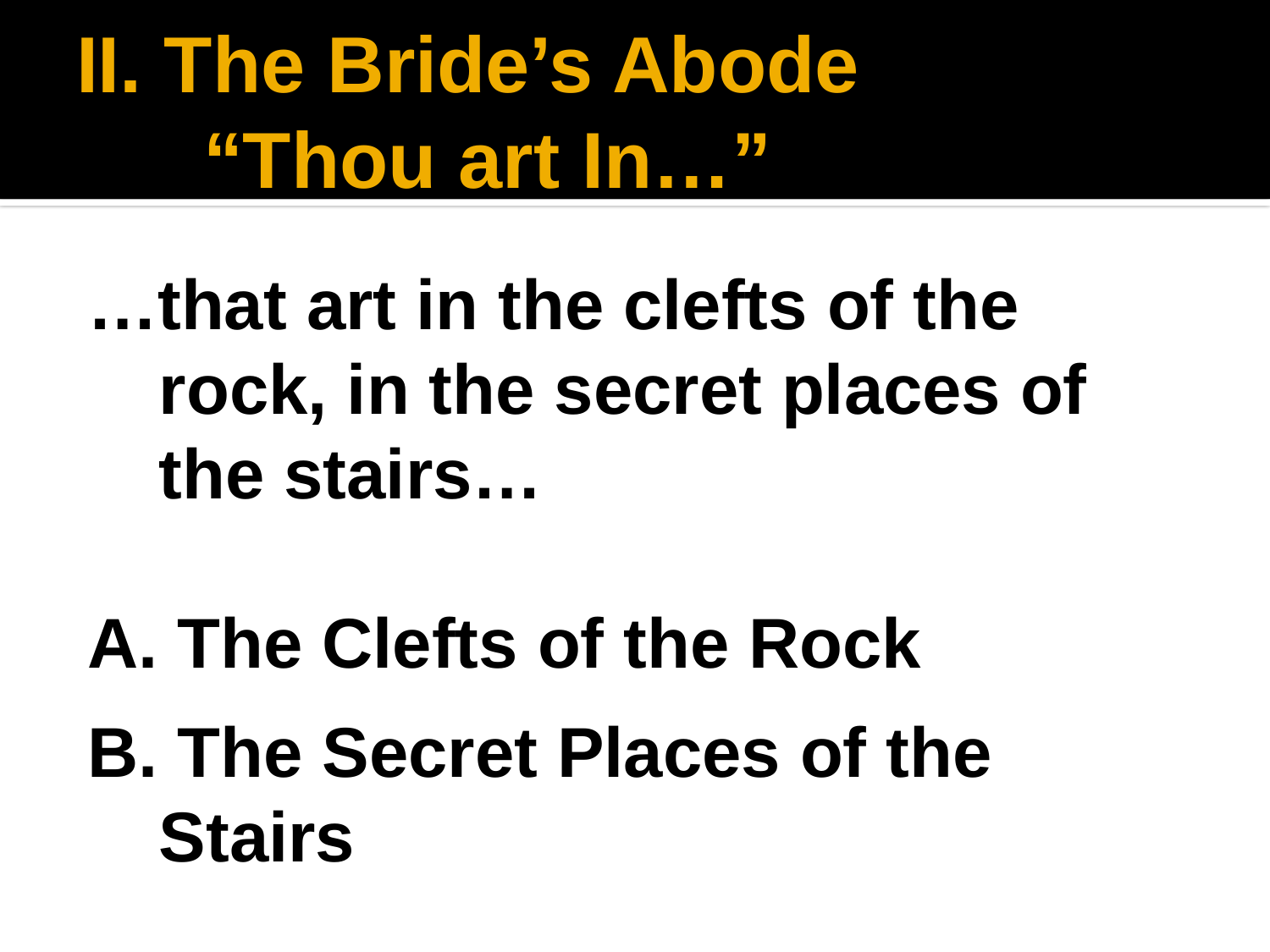

# II. The Bride’s Abode “Thou art In…”
…that art in the clefts of the rock, in the secret places of the stairs…

A. The Clefts of the Rock

B. The Secret Places of the Stairs